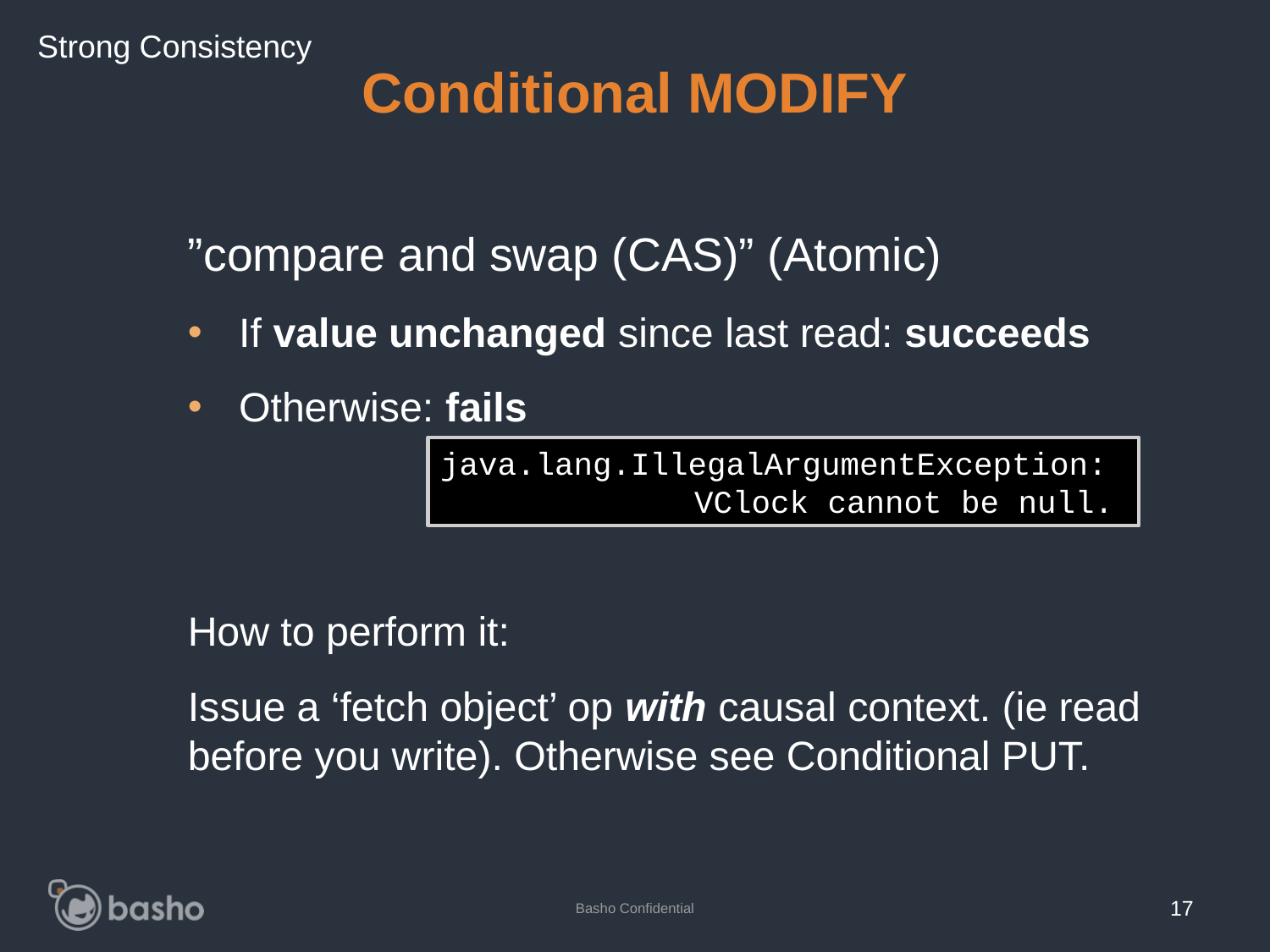

Strong Consistency
# Conditional MODIFY
”compare and swap (CAS)” (Atomic)
If value unchanged since last read: succeeds
Otherwise: fails

How to perform it:
Issue a ‘fetch object’ op with causal context. (ie read before you write). Otherwise see Conditional PUT.

java.lang.IllegalArgumentException:
		VClock cannot be null.
Basho Confidential
17